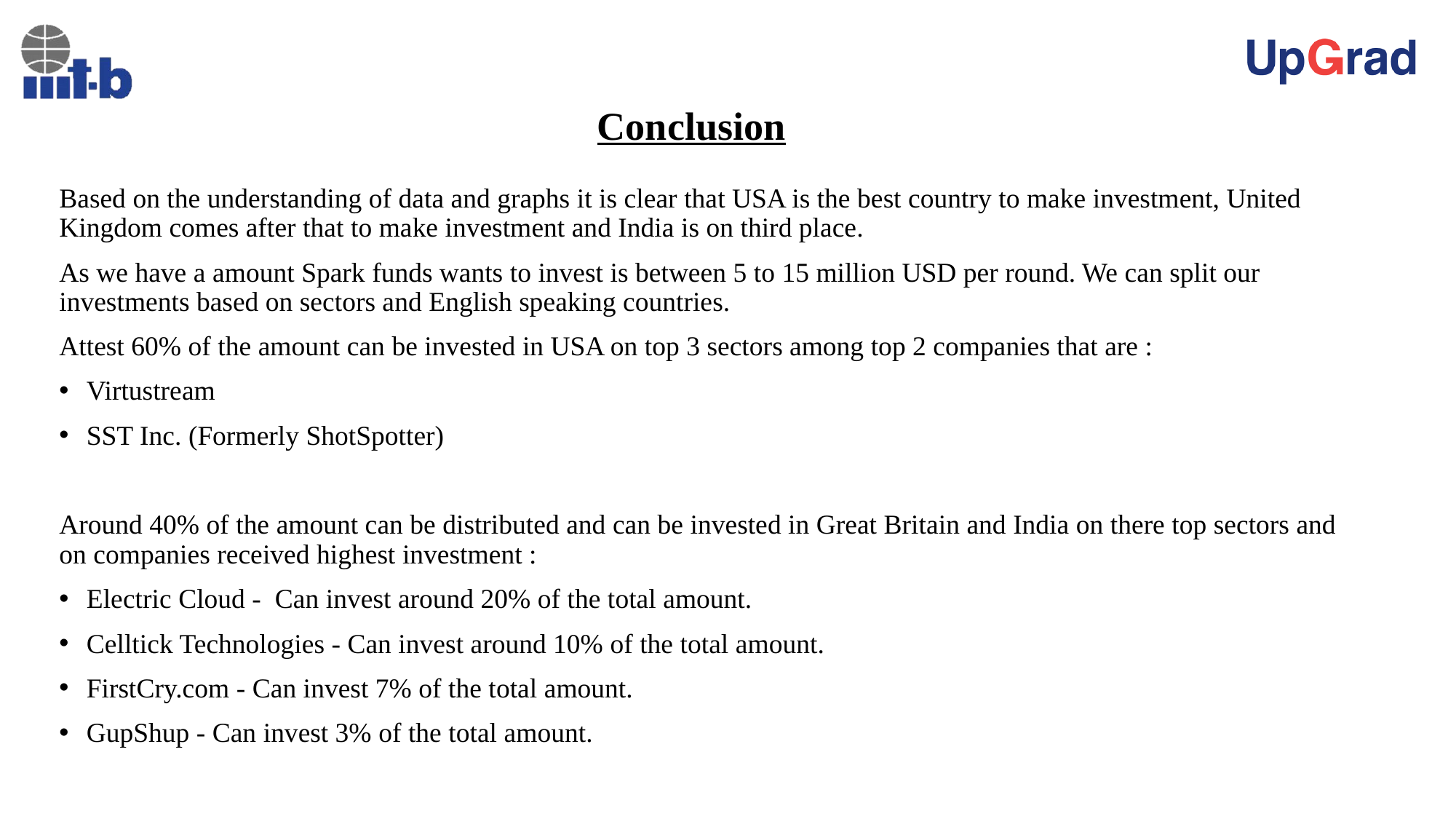

# Conclusion
Based on the understanding of data and graphs it is clear that USA is the best country to make investment, United Kingdom comes after that to make investment and India is on third place.
As we have a amount Spark funds wants to invest is between 5 to 15 million USD per round. We can split our investments based on sectors and English speaking countries.
Attest 60% of the amount can be invested in USA on top 3 sectors among top 2 companies that are :
Virtustream
SST Inc. (Formerly ShotSpotter)

Around 40% of the amount can be distributed and can be invested in Great Britain and India on there top sectors and on companies received highest investment :
Electric Cloud -  Can invest around 20% of the total amount.
Celltick Technologies - Can invest around 10% of the total amount.
FirstCry.com - Can invest 7% of the total amount.
GupShup - Can invest 3% of the total amount.